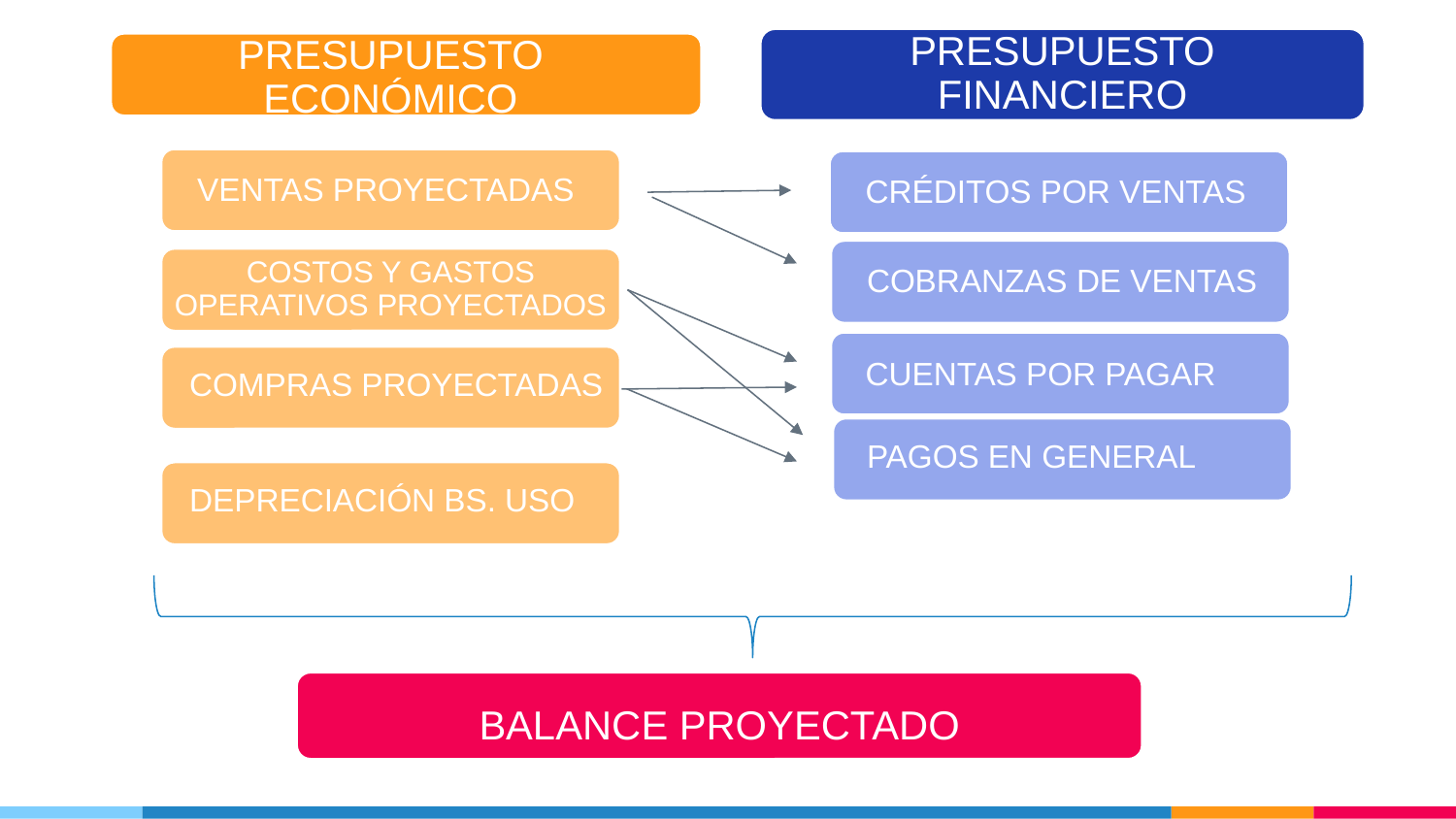

PRESUPUESTO FINANCIERO

PRESUPUESTO ECONÓMICO
PRESUPUESTO ECONÓMICO

VENTAS PROYECTADAS
CRÉDITOS POR VENTAS

COBRANZAS DE VENTAS

COSTOS Y GASTOS OPERATIVOS PROYECTADOS

CUENTAS POR PAGAR

COMPRAS PROYECTADAS
COMPRAS PROYECTADAS

PAGOS EN GENERAL

DEPRECIACIÓN BS. USO

BALANCE PROYECTADO
30